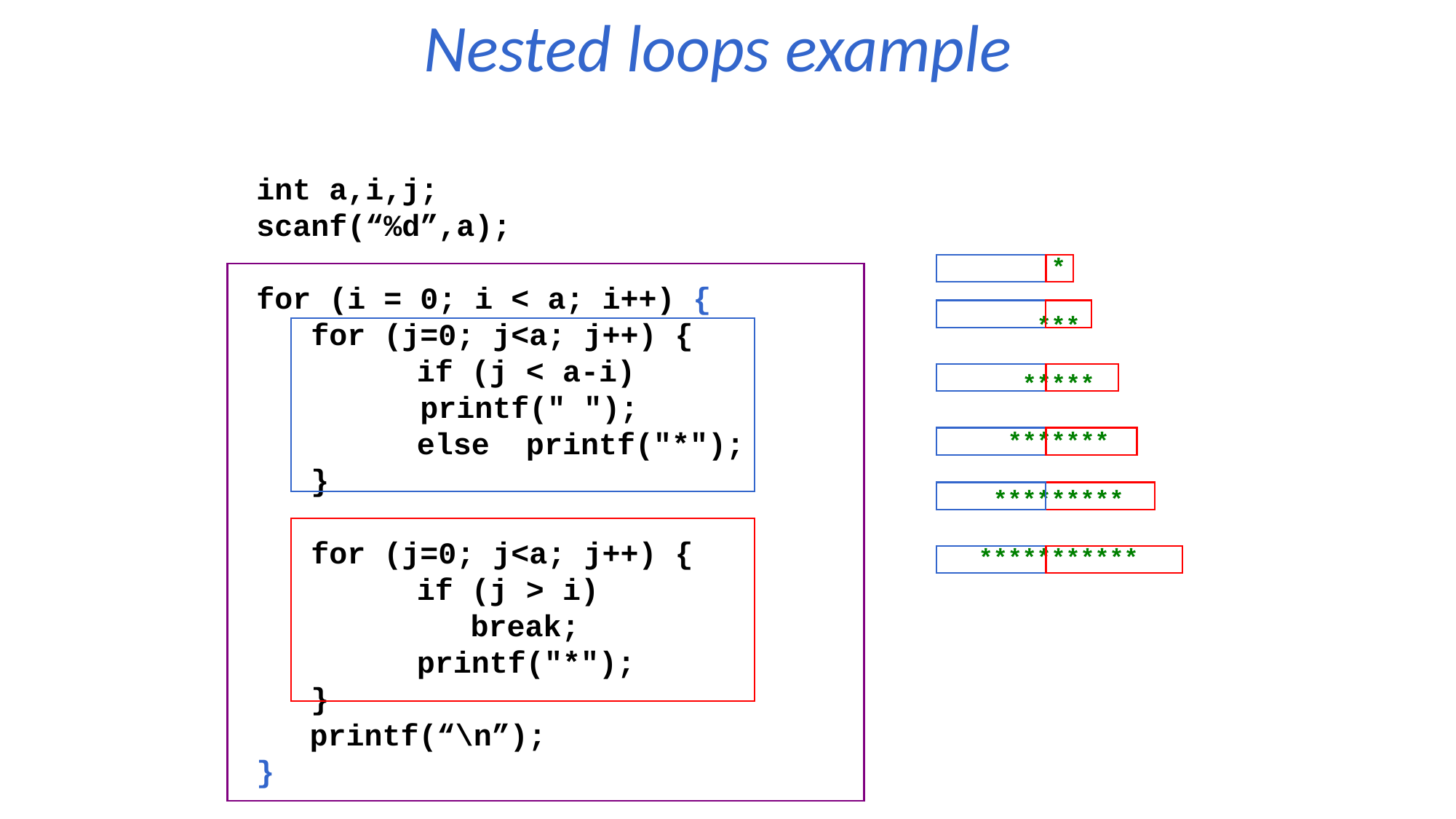

Nested loops example
int a,i,j;
scanf(“%d”,a);

for (i = 0; i < a; i++) {
   for (j=0; j<a; j++) {
			if (j < a-i)
         printf(" ");
			else  printf("*");
   }

   for (j=0; j<a; j++) {
			if (j > i)
				break;
			printf("*");
   }
	printf(“\n”);
}
*

***

*****

*******

*********

***********